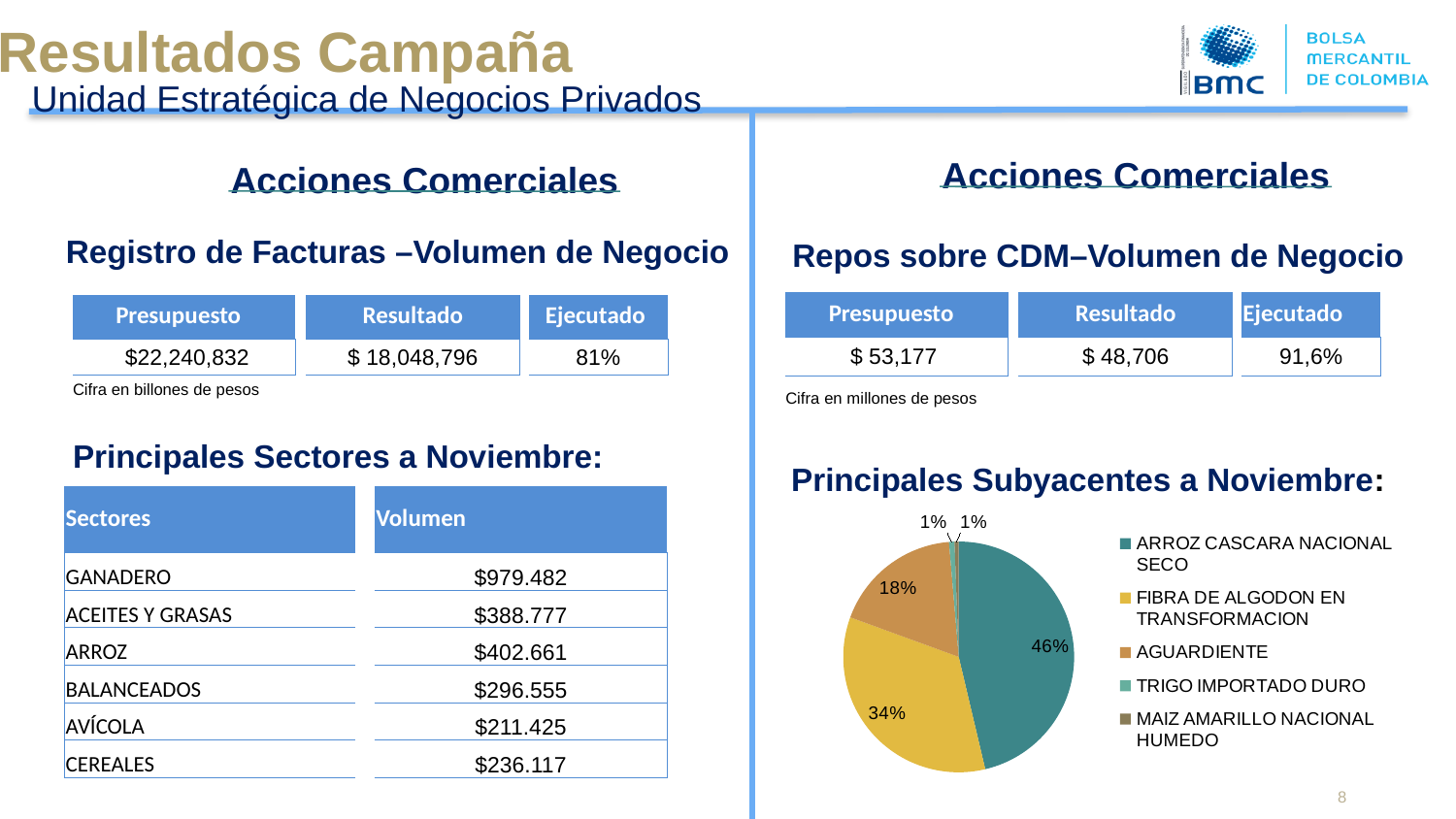

Resultados Campaña
Unidad Estratégica de Negocios Privados
Acciones Comerciales

Acciones Comerciales

Principales Sectores a Noviembre:
Repos sobre CDM–Volumen de Negocio

Registro de Facturas –Volumen de Negocio
| Presupuesto |  | Resultado |  | Ejecutado |
| --- | --- | --- | --- | --- |
| $ 53,177 |  | $ 48,706 |  | 91,6% |
| Presupuesto |  | Resultado |  | Ejecutado |
| --- | --- | --- | --- | --- |
| $22,240,832 |  | $ 18,048,796 |  | 81% |
Cifra en billones de pesos

Cifra en millones de pesos
Principales Subyacentes a Noviembre:
| Sectores |  | Volumen |
| --- | --- | --- |
| GANADERO |  | $979.482 |
| ACEITES Y GRASAS |  | $388.777 |
| ARROZ |  | $402.661 |
| BALANCEADOS |  | $296.555 |
| AVÍCOLA |  | $211.425 |
| CEREALES |  | $236.117 |

### Chart

| Category |  |
|---|---|
| ARROZ CASCARA NACIONAL SECO  | 0.4630044746827298 |
| FIBRA DE ALGODON EN TRANSFORMACION  | 0.3427491696885103 |
| AGUARDIENTE  | 0.18086607894910828 |
| TRIGO IMPORTADO DURO  | 0.007563966160552171 |
| MAIZ AMARILLO NACIONAL HUMEDO  | 0.005816310519099689 |